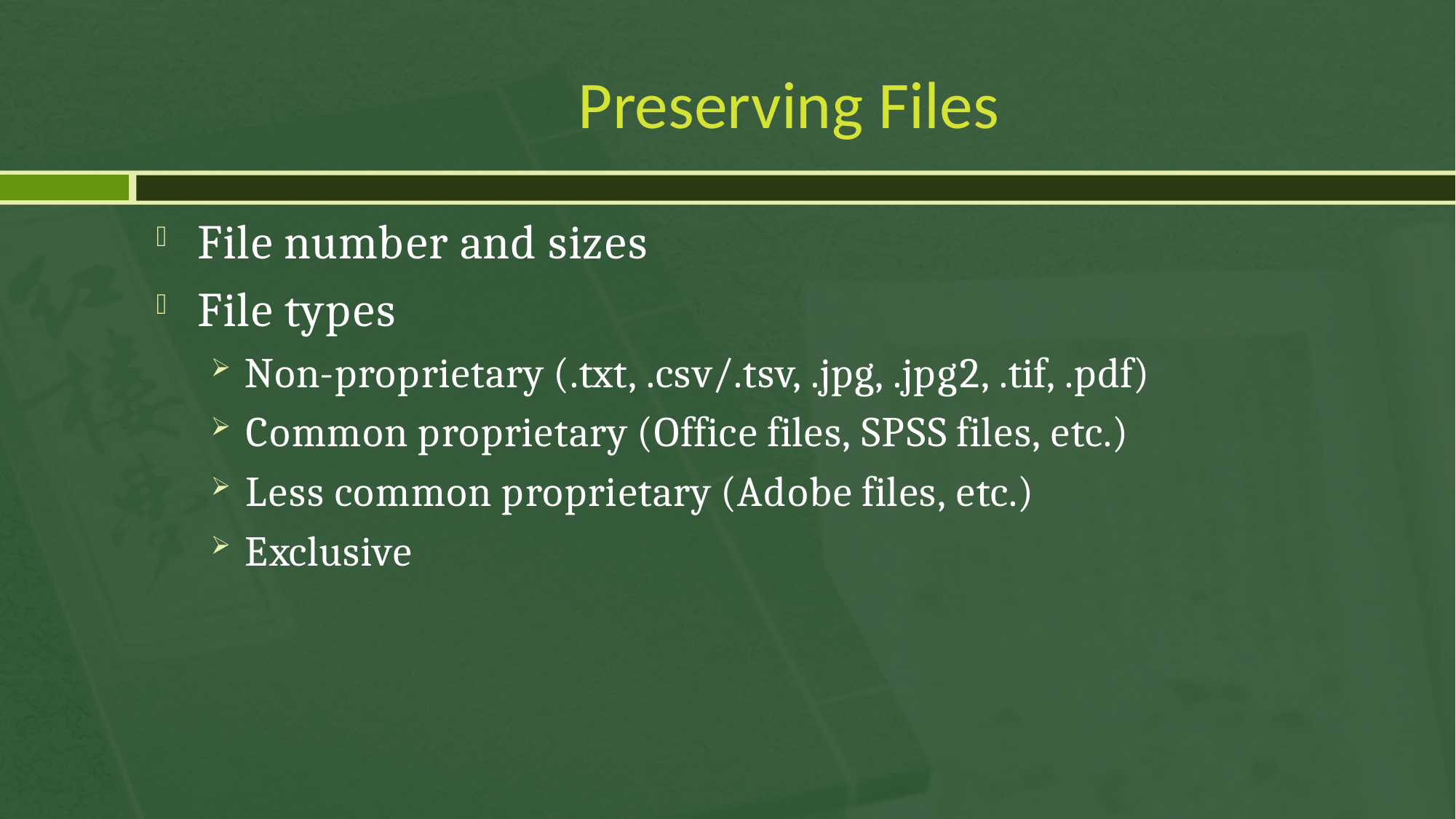

# Preserving Files
File number and sizes
File types
Non-proprietary (.txt, .csv/.tsv, .jpg, .jpg2, .tif, .pdf)
Common proprietary (Office files, SPSS files, etc.)
Less common proprietary (Adobe files, etc.)
Exclusive